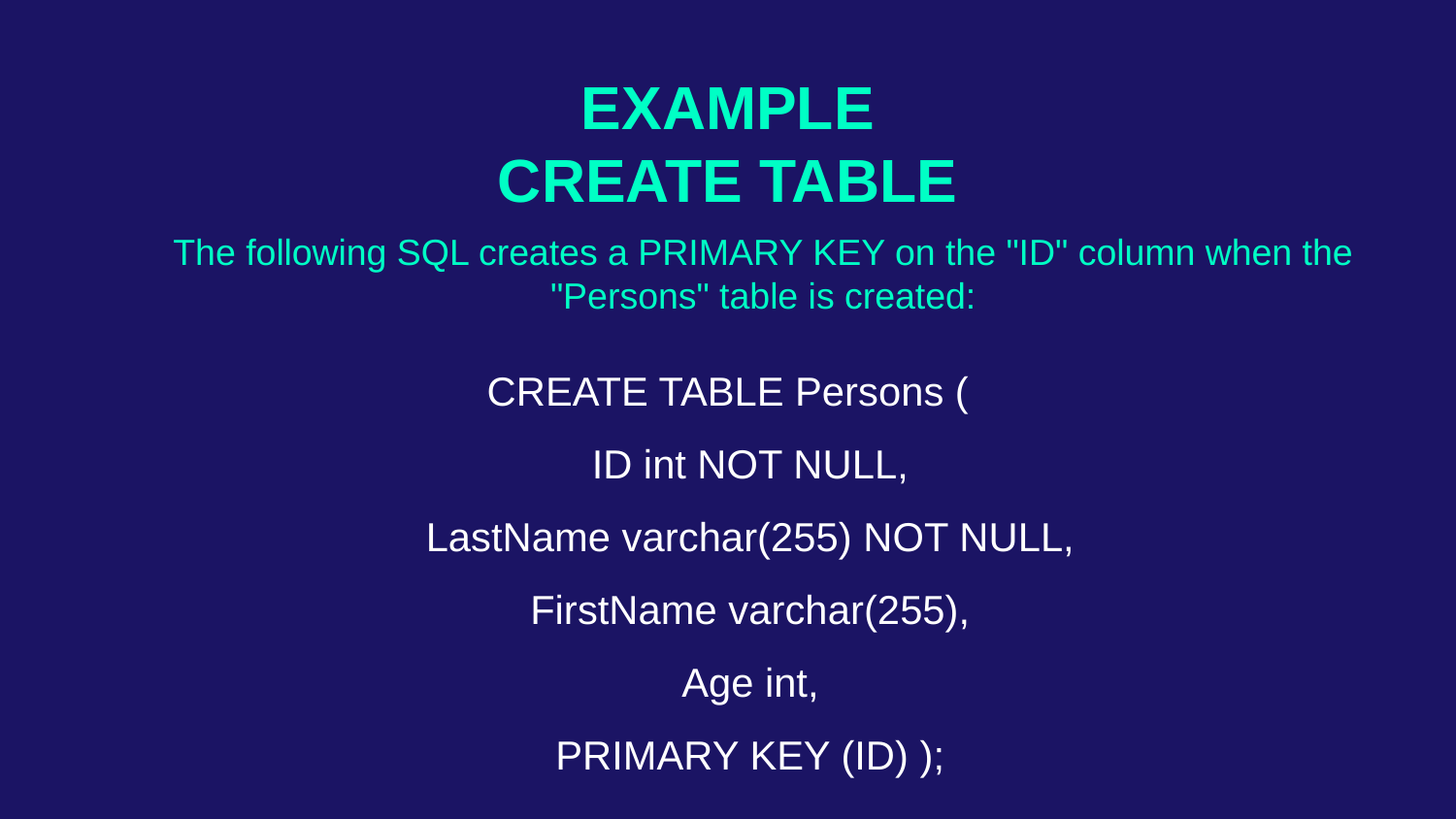

# EXAMPLE CREATE TABLE
The following SQL creates a PRIMARY KEY on the "ID" column when the "Persons" table is created:
CREATE TABLE Persons (
    ID int NOT NULL,
    LastName varchar(255) NOT NULL,
    FirstName varchar(255),
    Age int,
    PRIMARY KEY (ID) );